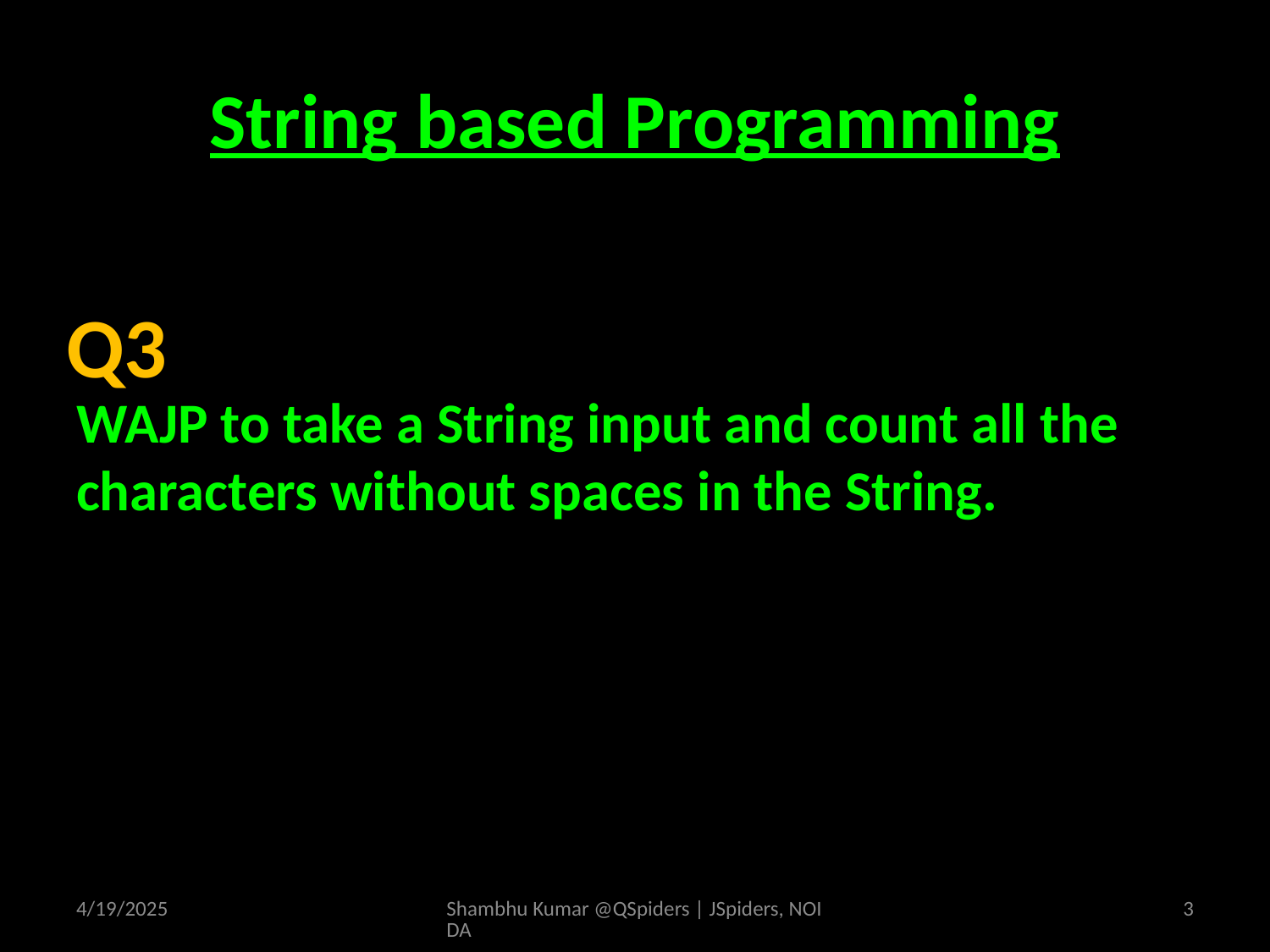

# String based Programming

WAJP to take a String input and count all the characters without spaces in the String.
Q3
4/19/2025
Shambhu Kumar @QSpiders | JSpiders, NOIDA
3